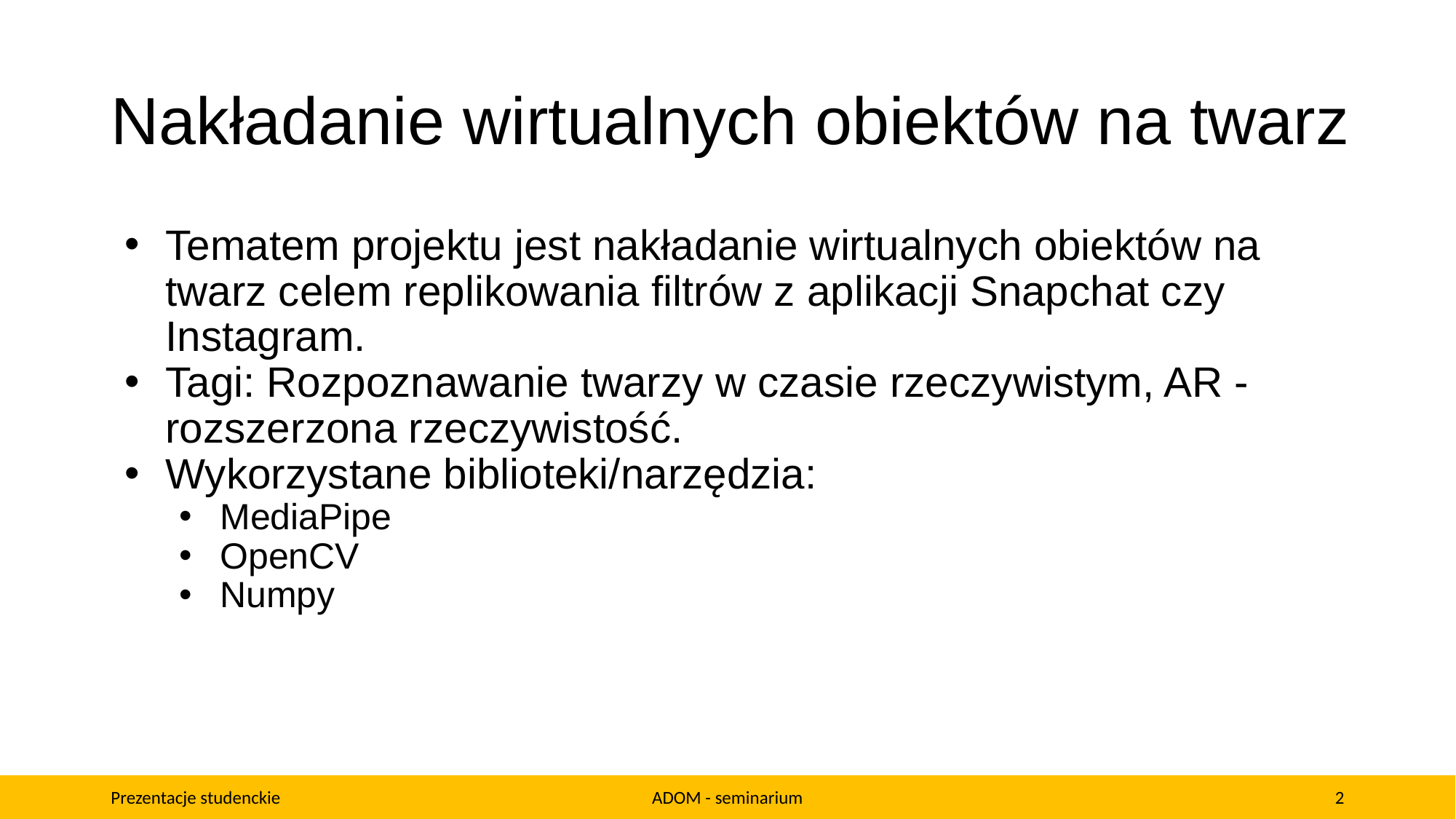

# Nakładanie wirtualnych obiektów na twarz
Tematem projektu jest nakładanie wirtualnych obiektów na twarz celem replikowania filtrów z aplikacji Snapchat czy Instagram.
Tagi: Rozpoznawanie twarzy w czasie rzeczywistym, AR - rozszerzona rzeczywistość.
Wykorzystane biblioteki/narzędzia:
MediaPipe
OpenCV
Numpy
Prezentacje studenckie
ADOM - seminarium
2